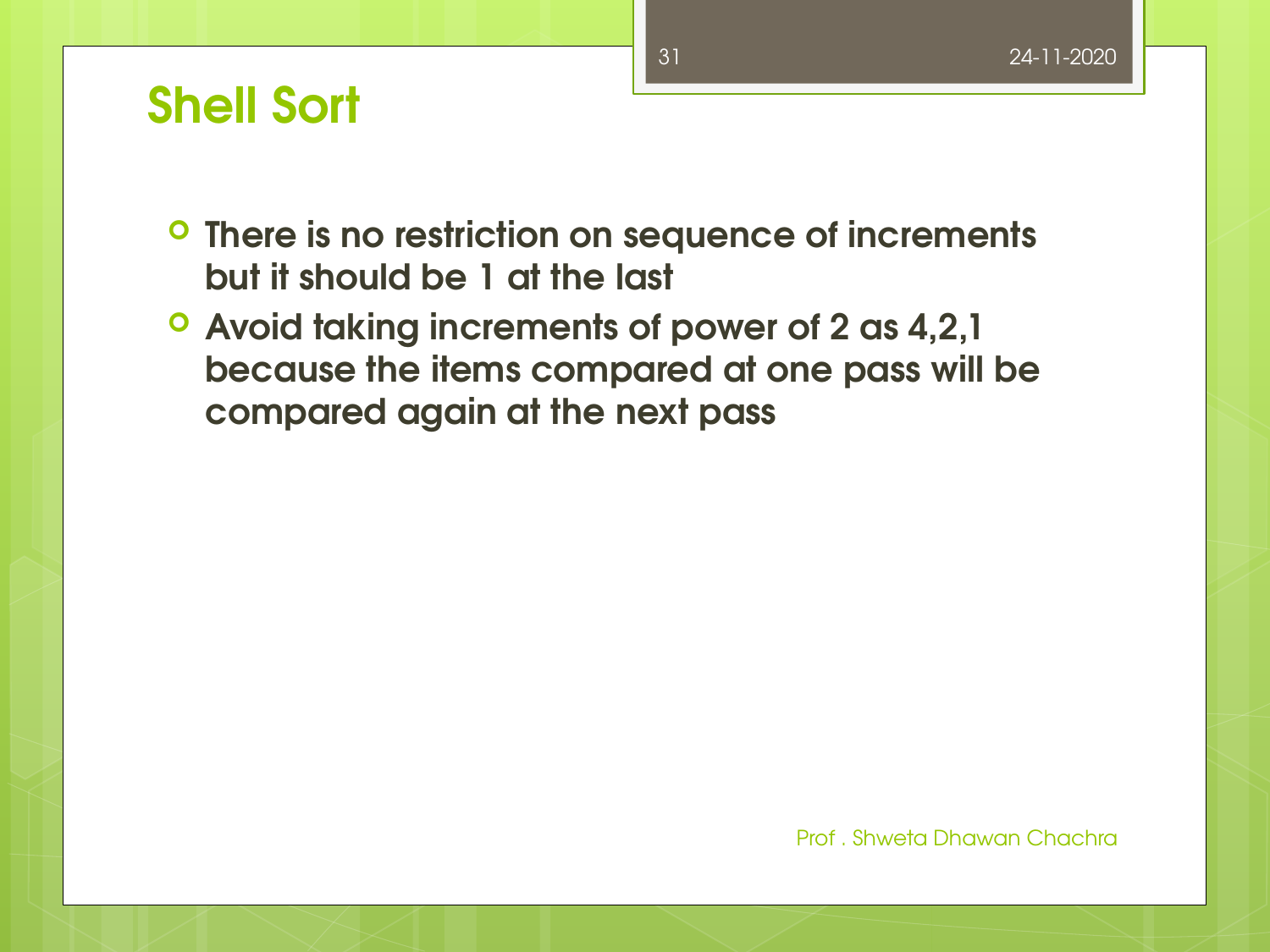

31
24-11-2020
# Shell Sort
There is no restriction on sequence of increments but it should be 1 at the last
Avoid taking increments of power of 2 as 4,2,1 because the items compared at one pass will be compared again at the next pass

Prof . Shweta Dhawan Chachra